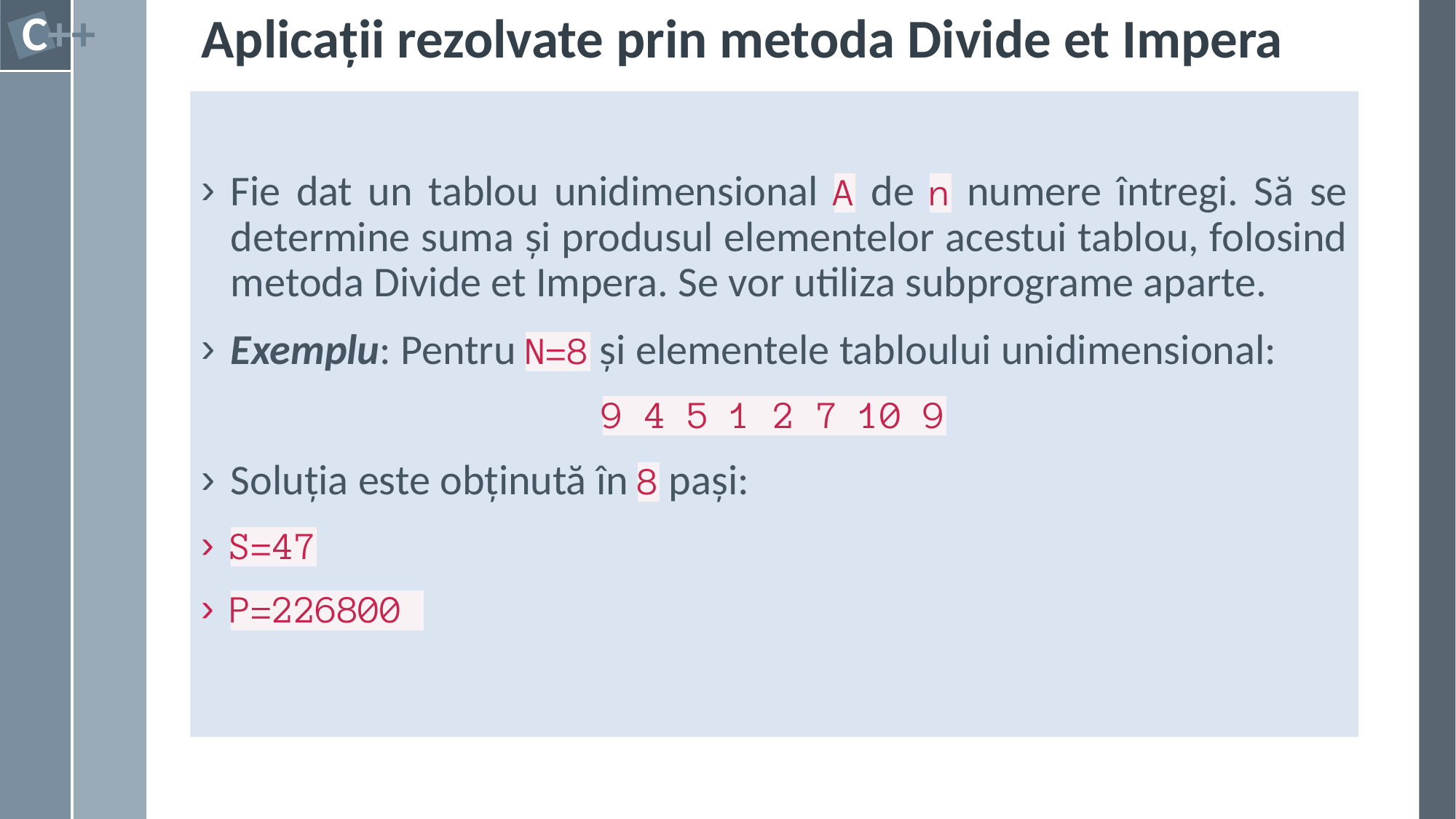

# Aplicații rezolvate prin metoda Divide et Impera

Fie dat un tablou unidimensional A de n numere întregi. Să se determine suma și produsul elementelor acestui tablou, folosind metoda Divide et Impera. Se vor utiliza subprograme aparte.
Exemplu: Pentru N=8 și elementele tabloului unidimensional:
9 4 5 1 2 7 10 9
Soluția este obținută în 8 pași:
S=47
P=226800